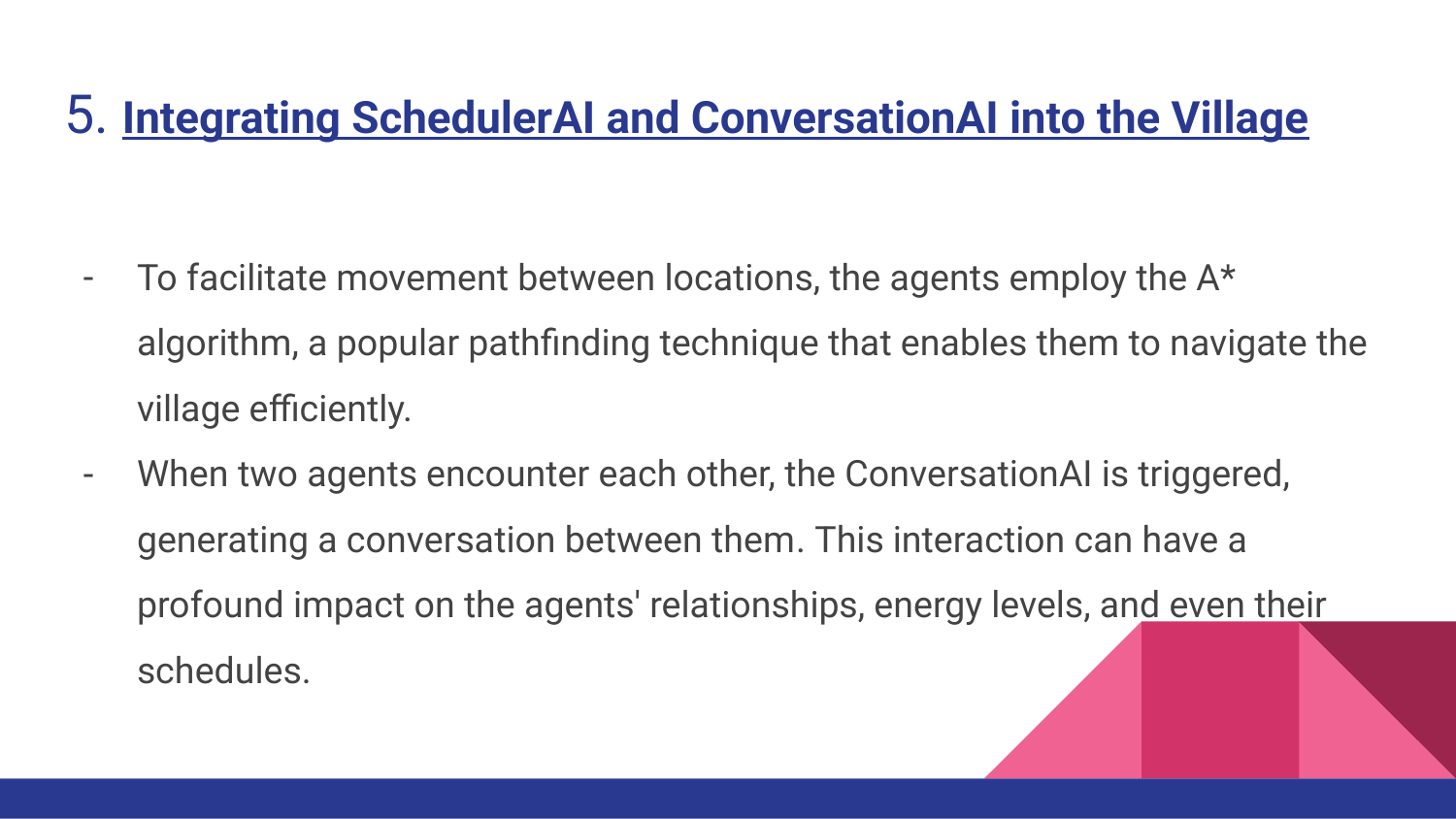

# 5. Integrating SchedulerAI and ConversationAI into the Village

To facilitate movement between locations, the agents employ the A* algorithm, a popular pathfinding technique that enables them to navigate the village efficiently.
When two agents encounter each other, the ConversationAI is triggered, generating a conversation between them. This interaction can have a profound impact on the agents' relationships, energy levels, and even their schedules.